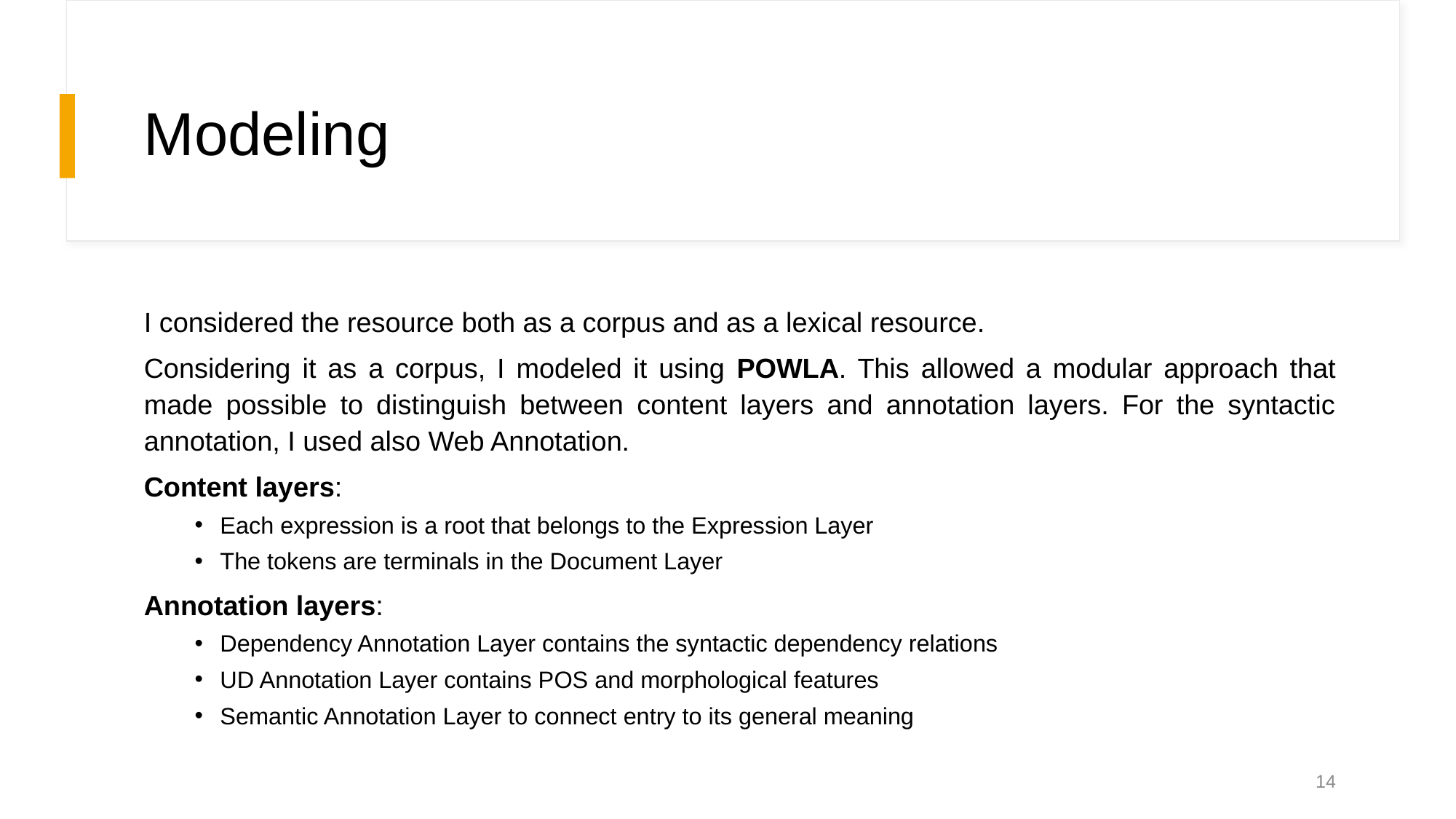

# Modeling
I considered the resource both as a corpus and as a lexical resource.
Considering it as a corpus, I modeled it using POWLA. This allowed a modular approach that made possible to distinguish between content layers and annotation layers. For the syntactic annotation, I used also Web Annotation.
Content layers:
Each expression is a root that belongs to the Expression Layer
The tokens are terminals in the Document Layer
Annotation layers:
Dependency Annotation Layer contains the syntactic dependency relations
UD Annotation Layer contains POS and morphological features
Semantic Annotation Layer to connect entry to its general meaning
14